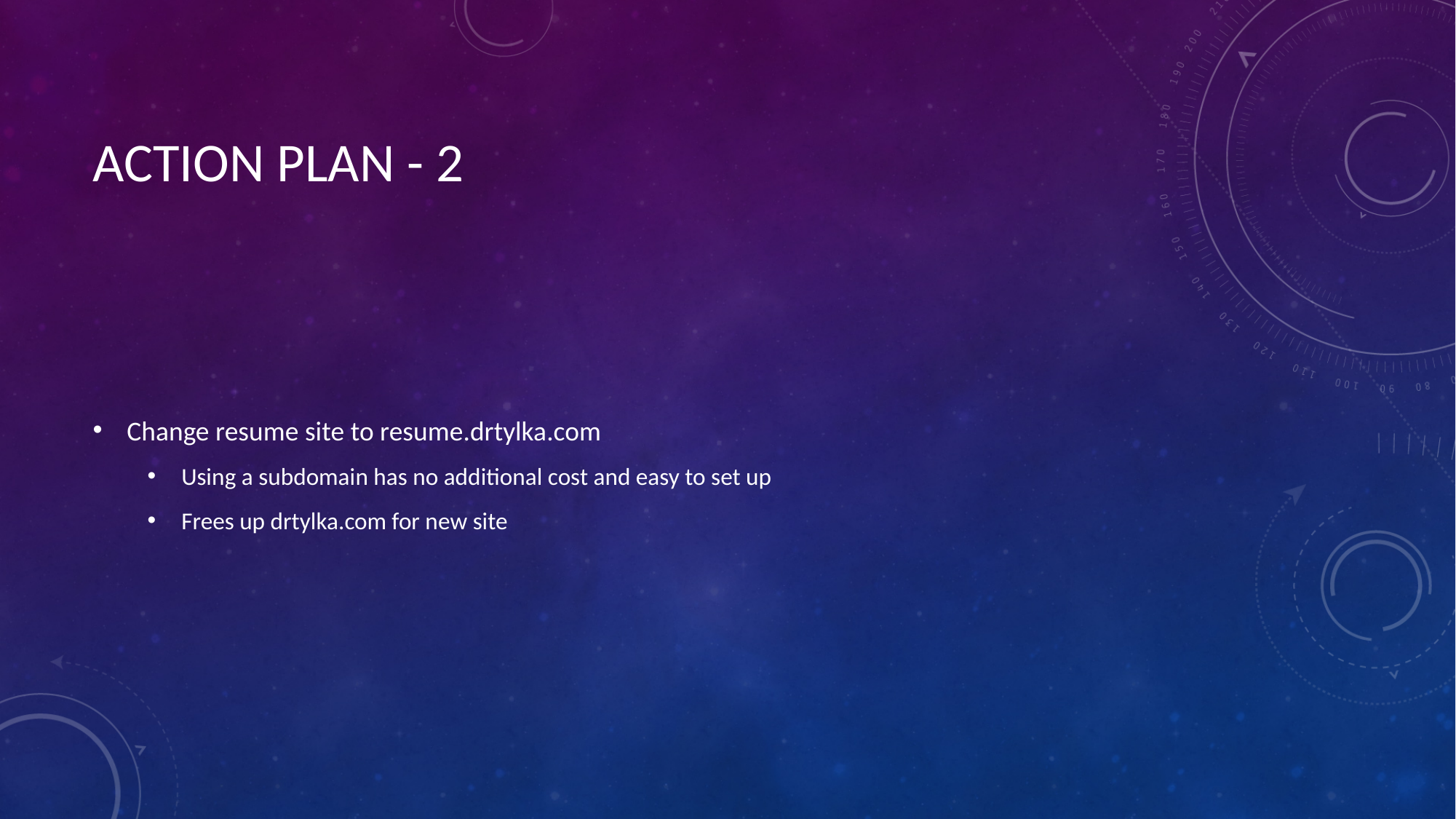

# Action Plan - 2
Change resume site to resume.drtylka.com
Using a subdomain has no additional cost and easy to set up
Frees up drtylka.com for new site